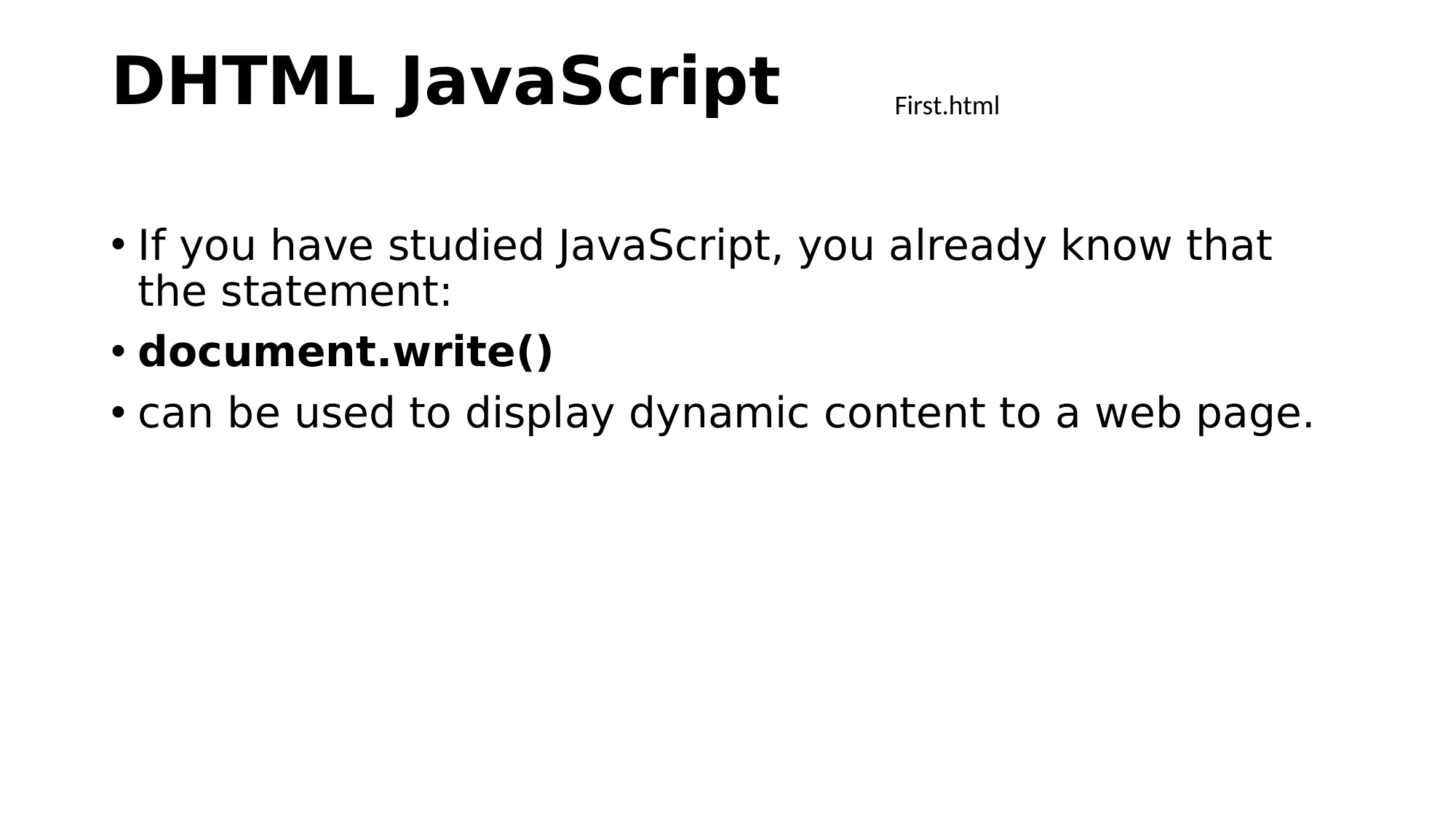

# DHTML JavaScript
First.html
If you have studied JavaScript, you already know that the statement:
document.write()
can be used to display dynamic content to a web page.